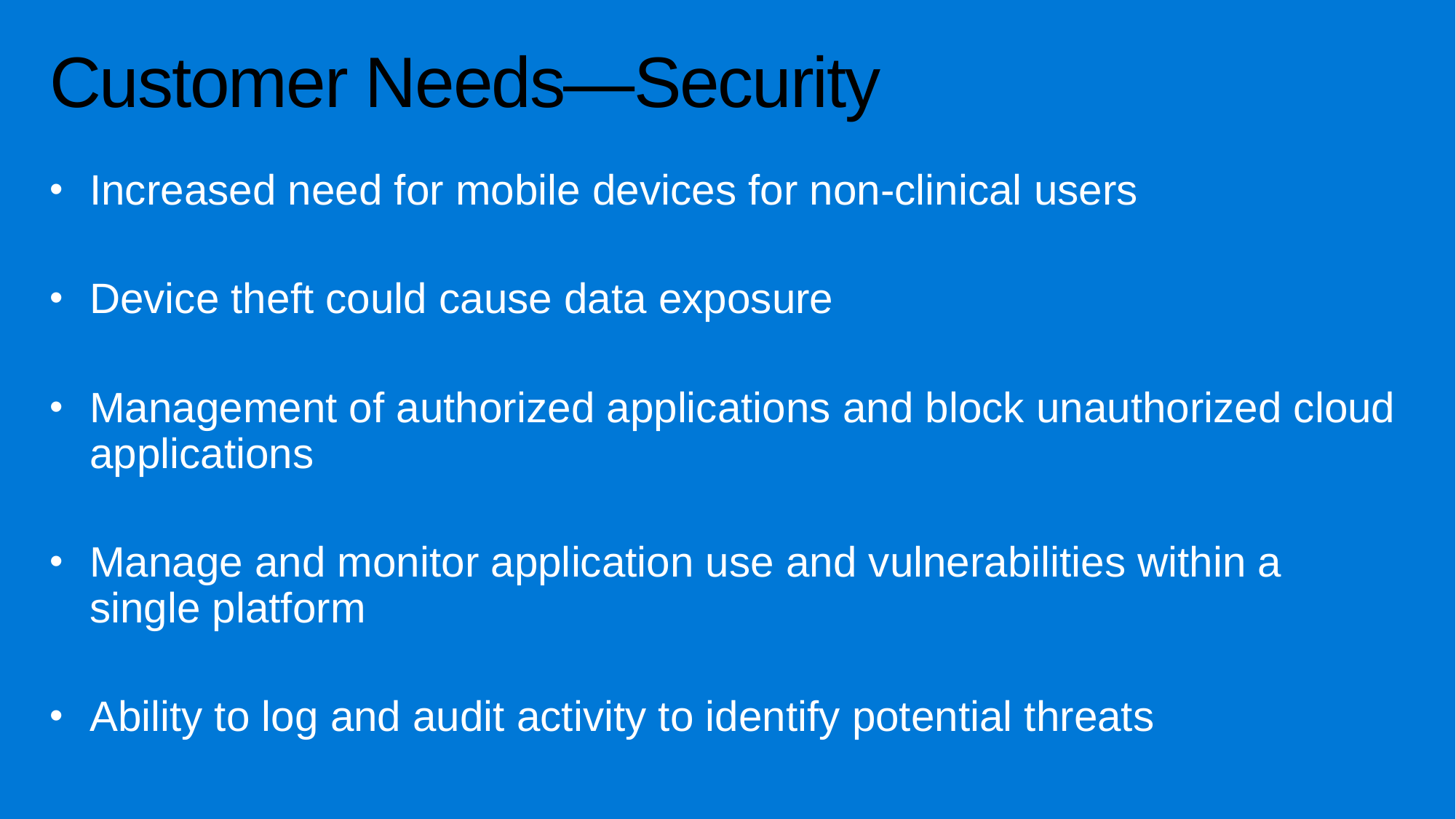

# Customer Needs—Security
Increased need for mobile devices for non-clinical users

Device theft could cause data exposure

Management of authorized applications and block unauthorized cloud applications

Manage and monitor application use and vulnerabilities within a single platform

Ability to log and audit activity to identify potential threats